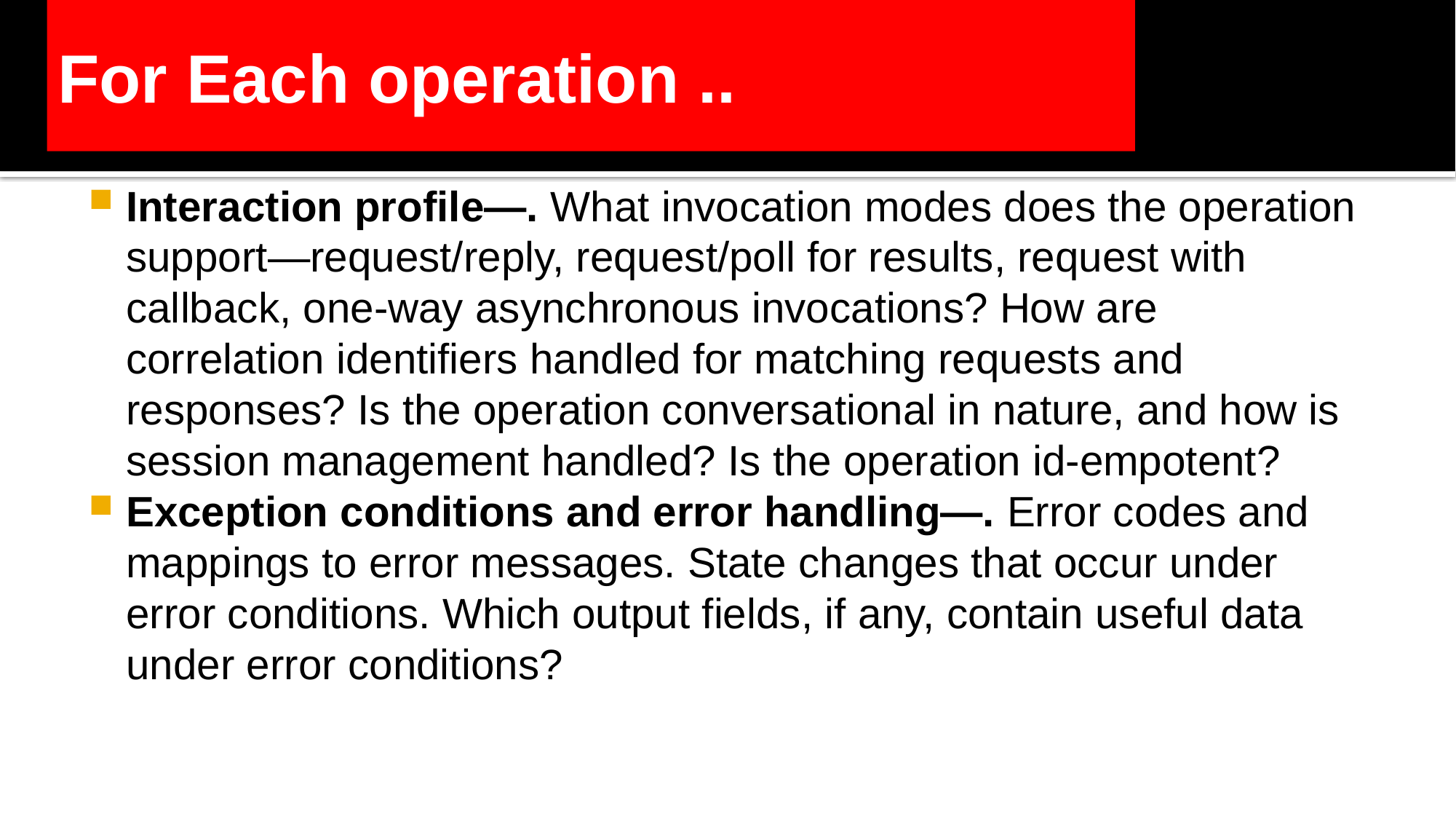

For Each operation ..
Interaction profile—. What invocation modes does the operation support—request/reply, request/poll for results, request with callback, one-way asynchronous invocations? How are correlation identifiers handled for matching requests and responses? Is the operation conversational in nature, and how is session management handled? Is the operation id-empotent?
Exception conditions and error handling—. Error codes and mappings to error messages. State changes that occur under error conditions. Which output fields, if any, contain useful data under error conditions?